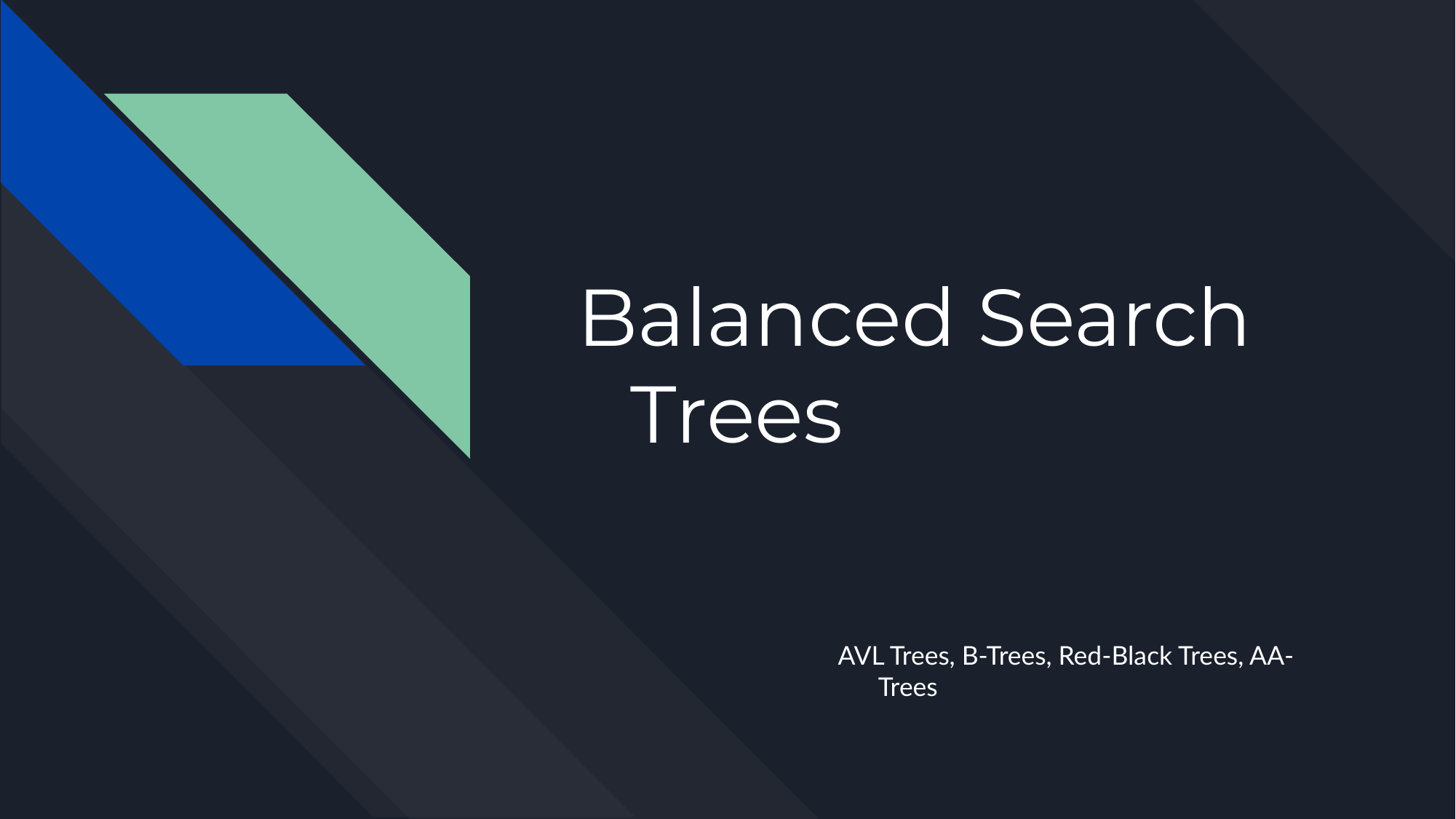

# Balanced Search Trees
AVL Trees, B-Trees, Red-Black Trees, AA-Trees